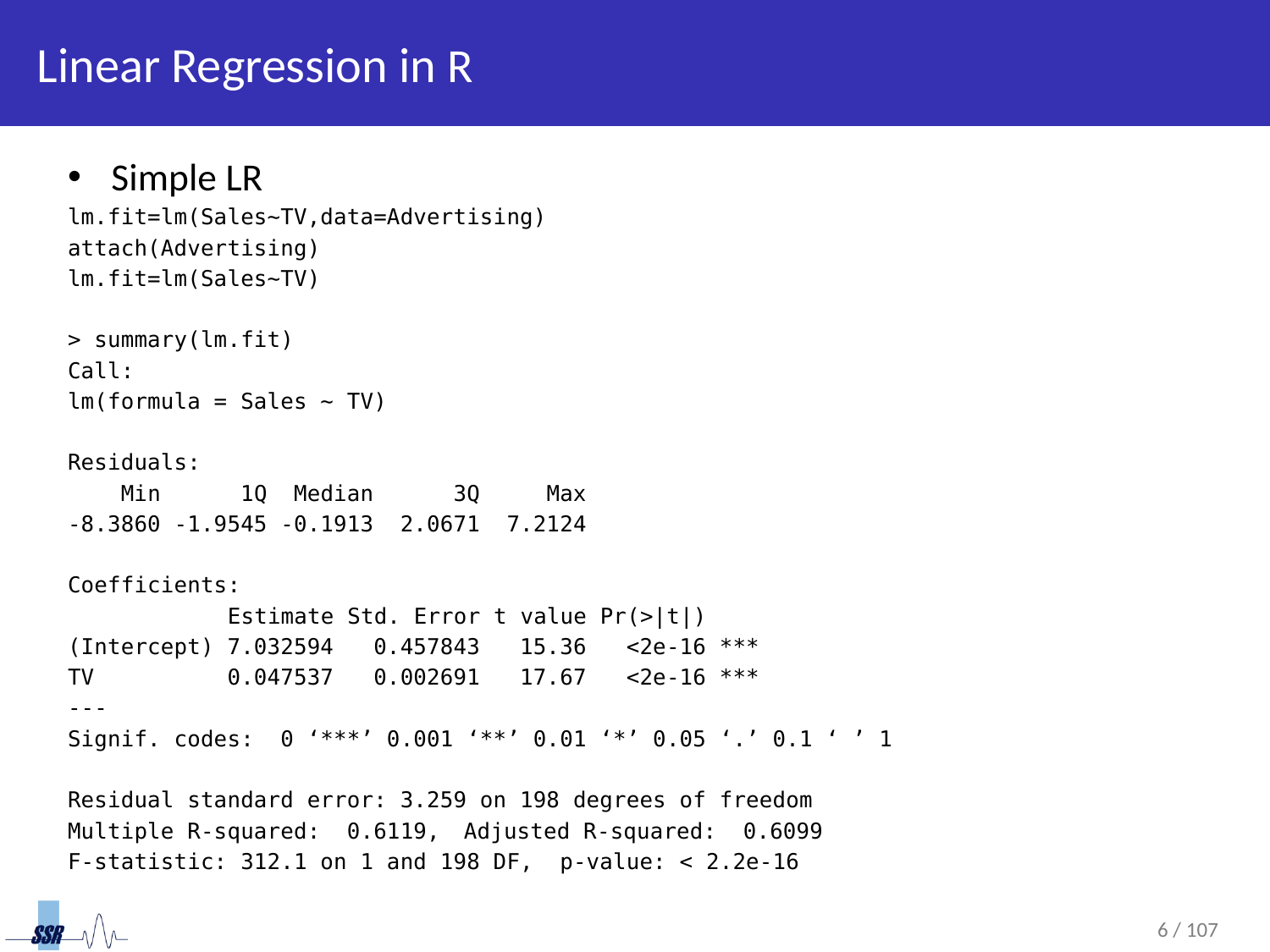

# Linear Regression in R
Simple LR
lm.fit=lm(Sales~TV,data=Advertising)
attach(Advertising)
lm.fit=lm(Sales~TV)

> summary(lm.fit)
Call:
lm(formula = Sales ~ TV)

Residuals:
    Min      1Q  Median      3Q     Max
-8.3860 -1.9545 -0.1913  2.0671  7.2124

Coefficients:
            Estimate Std. Error t value Pr(>|t|)
(Intercept) 7.032594   0.457843   15.36   <2e-16 ***
TV          0.047537   0.002691   17.67   <2e-16 ***
---
Signif. codes:  0 ‘***’ 0.001 ‘**’ 0.01 ‘*’ 0.05 ‘.’ 0.1 ‘ ’ 1

Residual standard error: 3.259 on 198 degrees of freedom
Multiple R-squared:  0.6119,	Adjusted R-squared:  0.6099
F-statistic: 312.1 on 1 and 198 DF,  p-value: < 2.2e-16